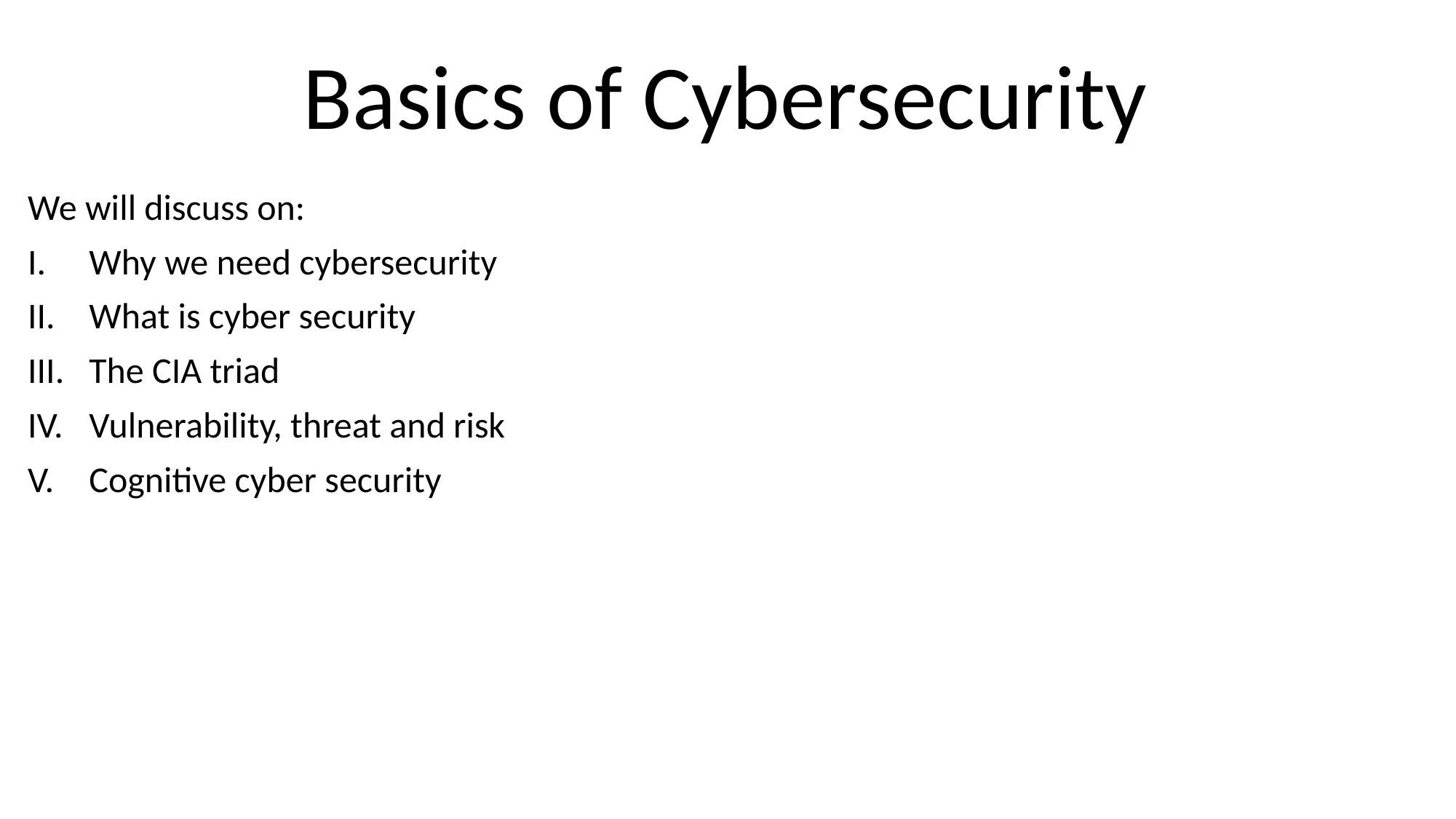

# Basics of Cybersecurity
We will discuss on:
Why we need cybersecurity
What is cyber security
The CIA triad
Vulnerability, threat and risk
Cognitive cyber security